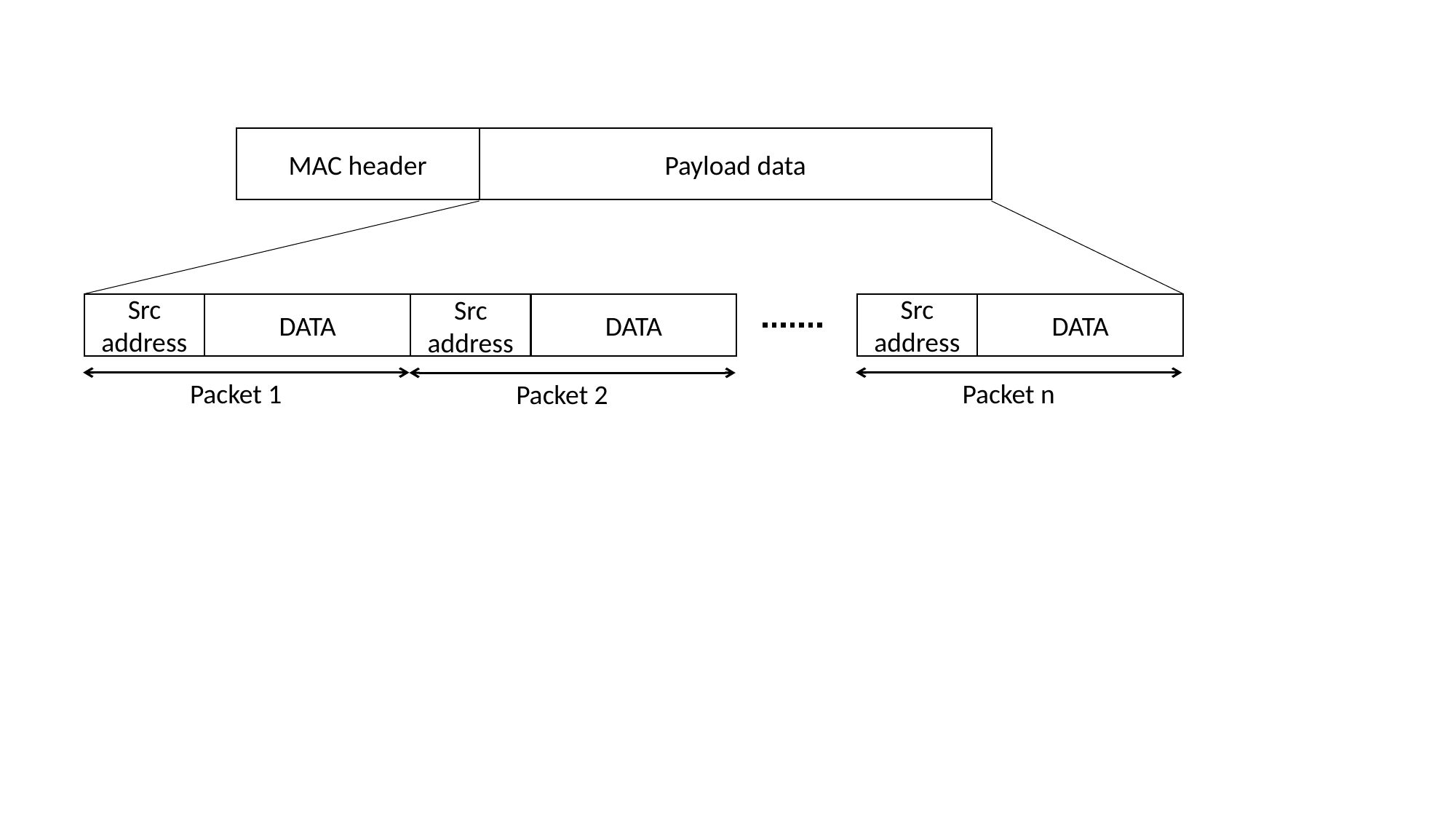

MAC header
Payload data
Src address
DATA
Packet 1
Src address
DATA
Packet n
Src address
DATA
Packet 2